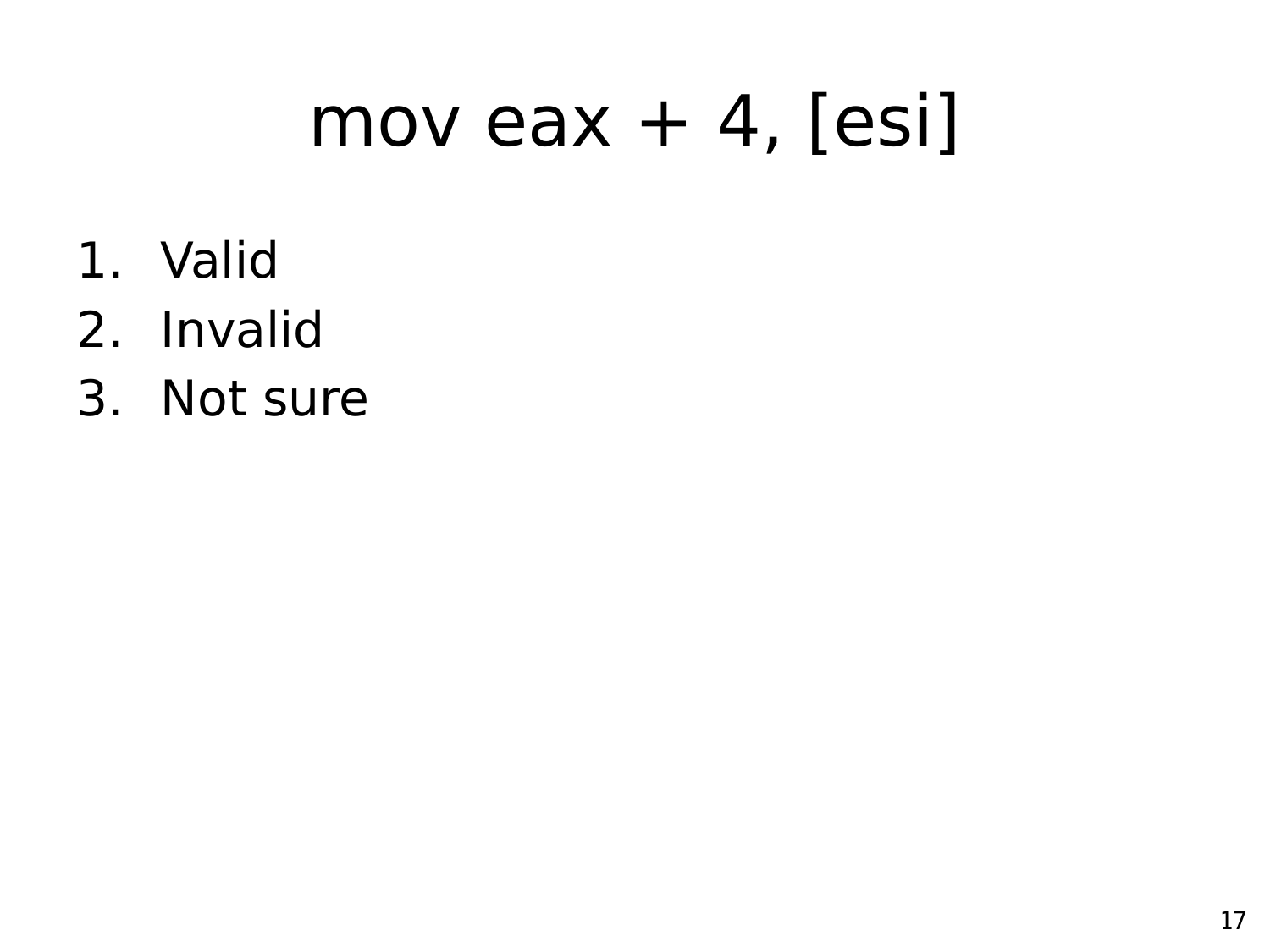

# mov eax + 4, [esi]
Valid
Invalid
Not sure